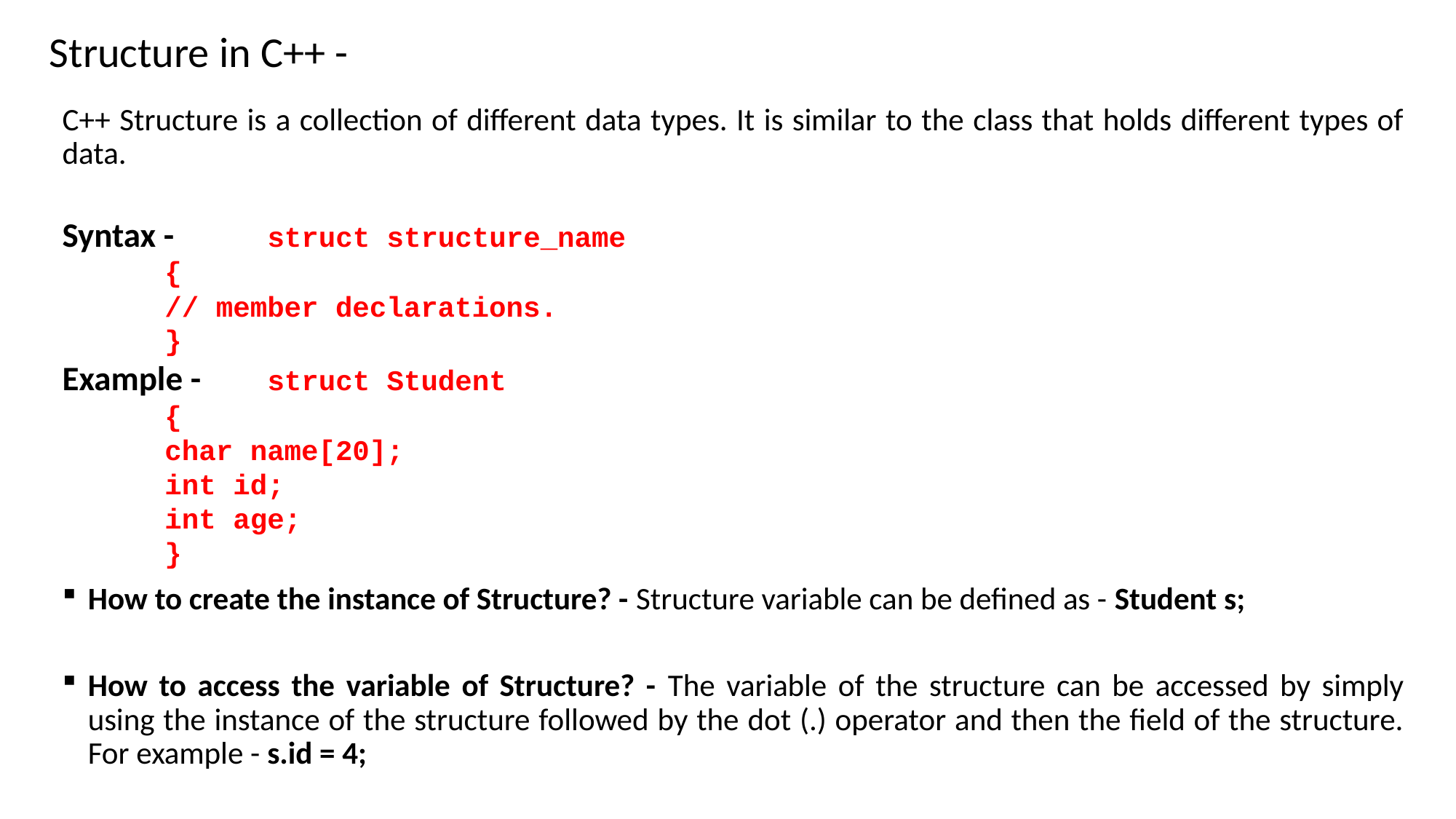

# Structure in C++ -
C++ Structure is a collection of different data types. It is similar to the class that holds different types of data.

Syntax -	struct structure_name
		{
     			// member declarations.
		}
Example - 	struct Student
		{
    			char name[20];
     			int id;
     			int age;
		}
How to create the instance of Structure? - Structure variable can be defined as - Student s;

How to access the variable of Structure? - The variable of the structure can be accessed by simply using the instance of the structure followed by the dot (.) operator and then the field of the structure. For example - s.id = 4;